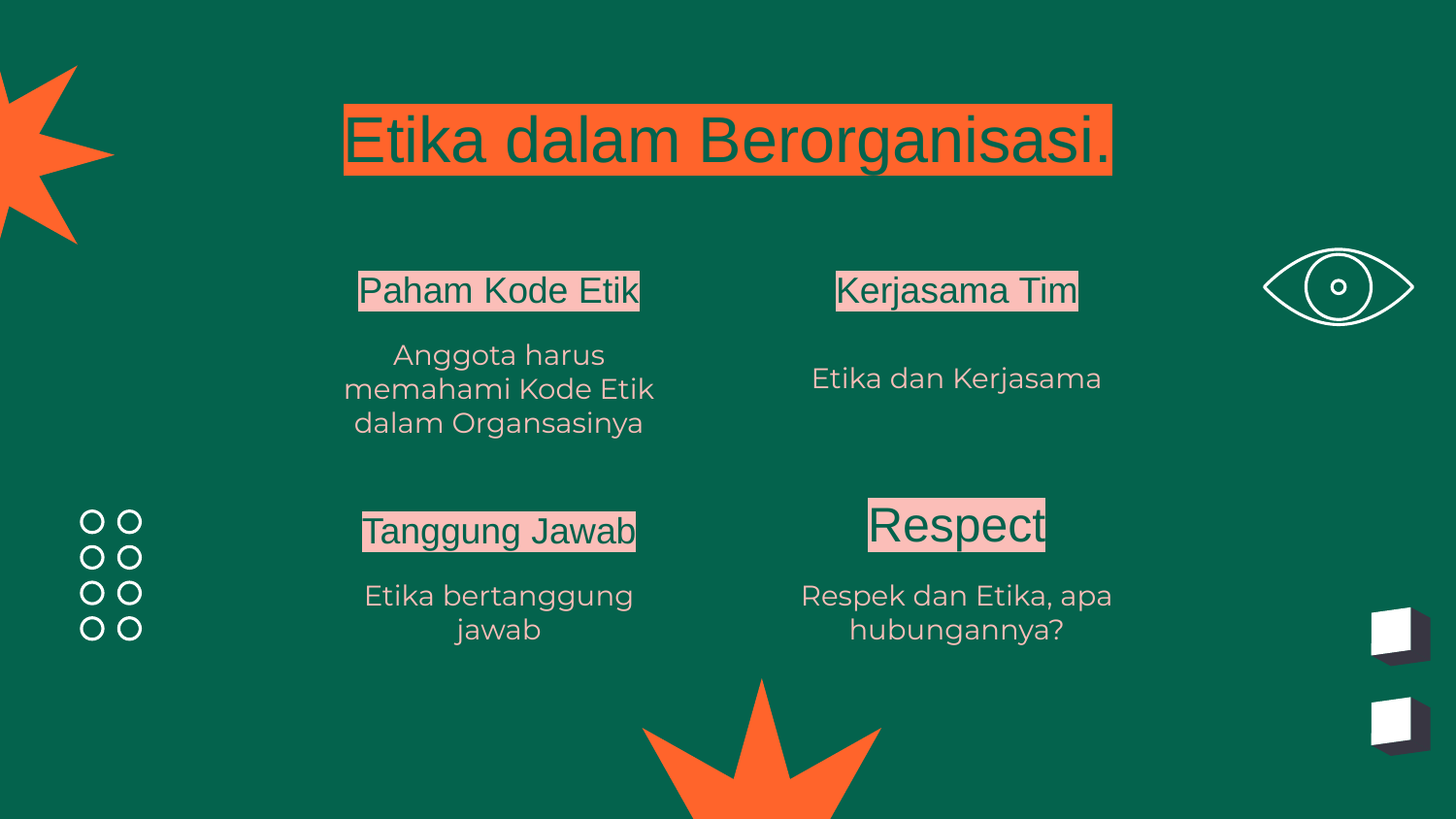

# Etika dalam Berorganisasi.
Paham Kode Etik
Kerjasama Tim

Anggota harus memahami Kode Etik dalam Organsasinya
Etika dan Kerjasama
Tanggung Jawab
Respect

Etika bertanggung jawab
Respek dan Etika, apa hubungannya?